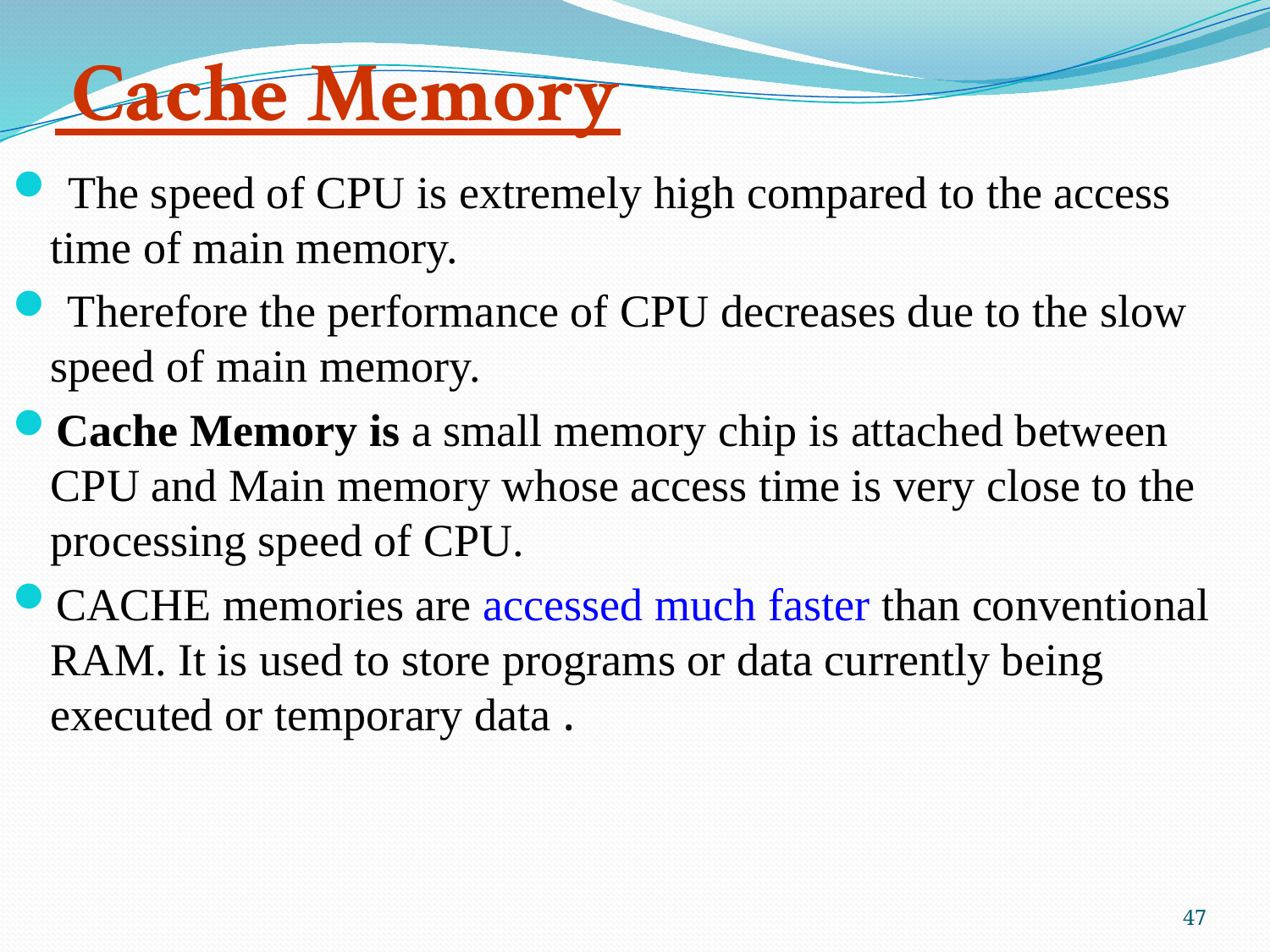

# Cache Memory
 The speed of CPU is extremely high compared to the access time of main memory.
 Therefore the performance of CPU decreases due to the slow speed of main memory.
Cache Memory is a small memory chip is attached between CPU and Main memory whose access time is very close to the processing speed of CPU.
CACHE memories are accessed much faster than conventional RAM. It is used to store programs or data currently being executed or temporary data .
47